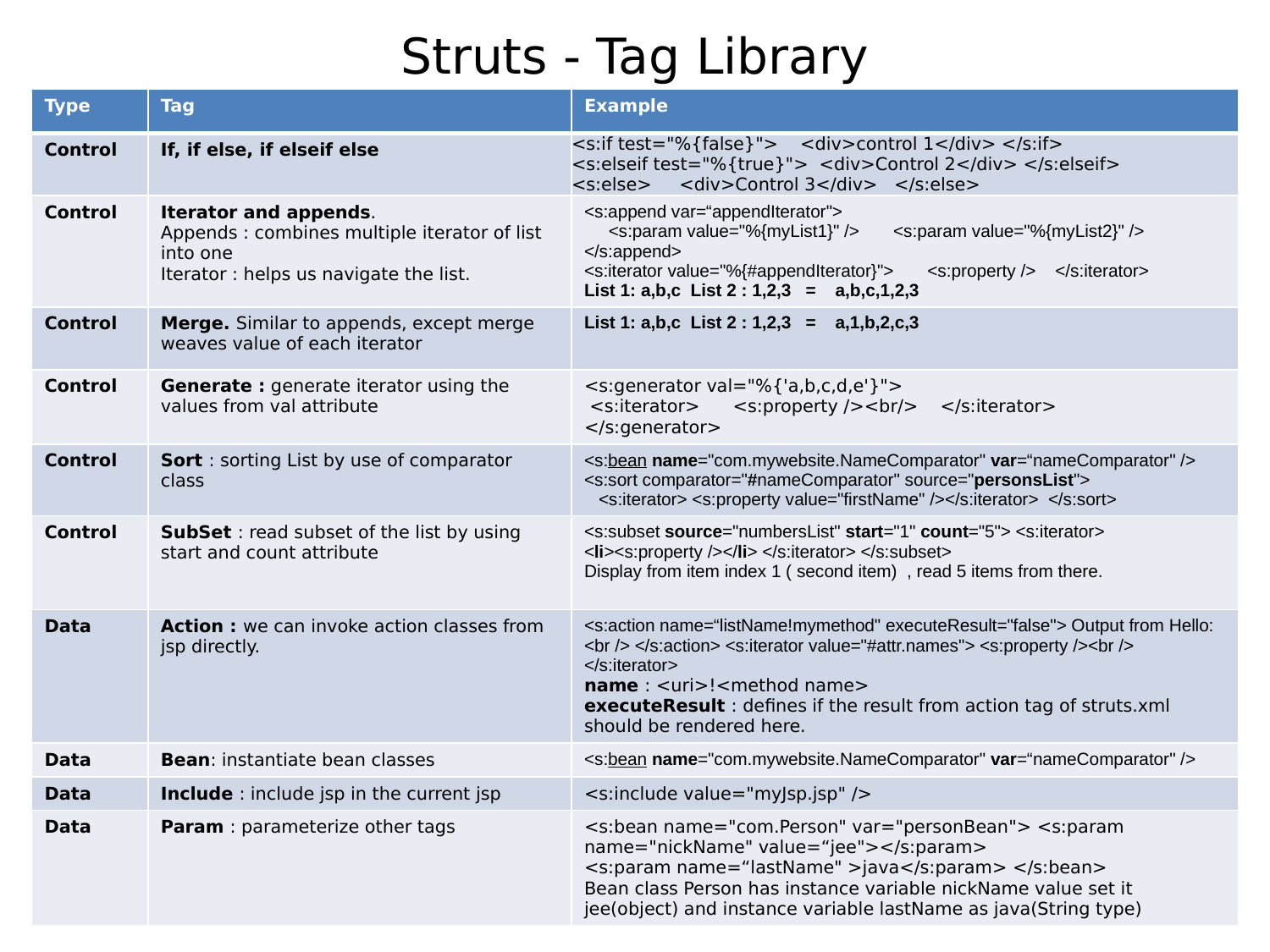

Struts - Tag Library
| Type | Tag | Example |
| --- | --- | --- |
| Control | If, if else, if elseif else | <s:if test="%{false}">    <div>control 1</div> </s:if> <s:elseif test="%{true}">  <div>Control 2</div> </s:elseif> <s:else>     <div>Control 3</div> </s:else> |
| Control | Iterator and appends. Appends : combines multiple iterator of list into one Iterator : helps us navigate the list. | <s:append var=“appendIterator">      <s:param value="%{myList1}" />      <s:param value="%{myList2}" /> </s:append> <s:iterator value="%{#appendIterator}">      <s:property /> </s:iterator> List 1: a,b,c List 2 : 1,2,3 = a,b,c,1,2,3 |
| Control | Merge. Similar to appends, except merge weaves value of each iterator | List 1: a,b,c List 2 : 1,2,3 = a,1,b,2,c,3 |
| Control | Generate : generate iterator using the values from val attribute | <s:generator val="%{'a,b,c,d,e'}">  <s:iterator>      <s:property /><br/>  </s:iterator> </s:generator> |
| Control | Sort : sorting List by use of comparator class | <s:bean name="com.mywebsite.NameComparator" var=“nameComparator" /> <s:sort comparator="#nameComparator" source="personsList"> <s:iterator> <s:property value="firstName" /></s:iterator> </s:sort> |
| Control | SubSet : read subset of the list by using start and count attribute | <s:subset source="numbersList" start="1" count="5"> <s:iterator> <li><s:property /></li> </s:iterator> </s:subset> Display from item index 1 ( second item) , read 5 items from there. |
| Data | Action : we can invoke action classes from jsp directly. | <s:action name=“listName!mymethod" executeResult="false"> Output from Hello: <br /> </s:action> <s:iterator value="#attr.names"> <s:property /><br /> </s:iterator> name : <uri>!<method name> executeResult : defines if the result from action tag of struts.xml should be rendered here. |
| Data | Bean: instantiate bean classes | <s:bean name="com.mywebsite.NameComparator" var=“nameComparator" /> |
| Data | Include : include jsp in the current jsp | <s:include value="myJsp.jsp" /> |
| Data | Param : parameterize other tags | <s:bean name="com.Person" var="personBean"> <s:param name="nickName" value=“jee"></s:param> <s:param name=“lastName" >java</s:param> </s:bean> Bean class Person has instance variable nickName value set it jee(object) and instance variable lastName as java(String type) |